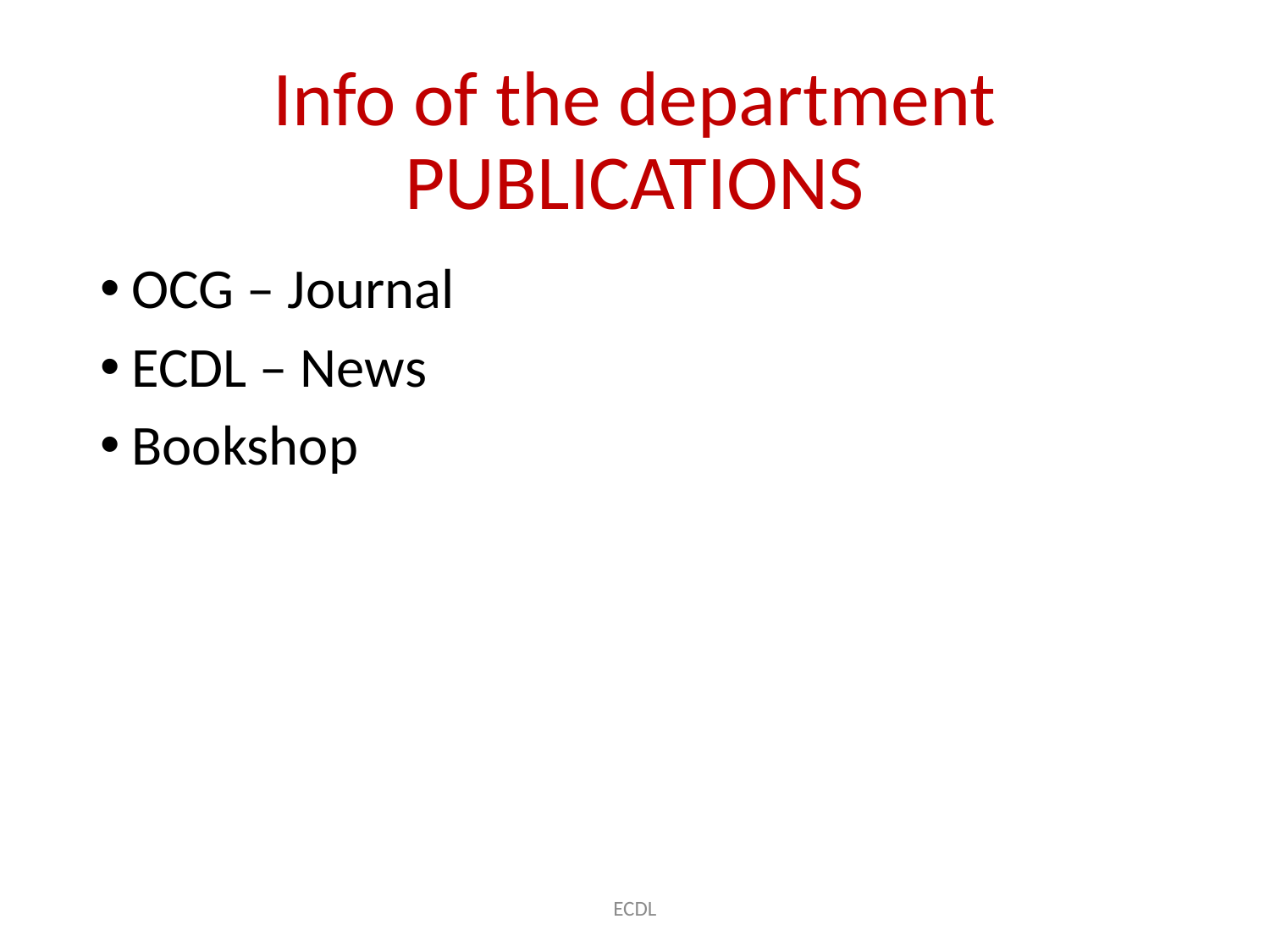

# Info of the department PUBLICATIONS
OCG – Journal
ECDL – News
Bookshop
ECDL